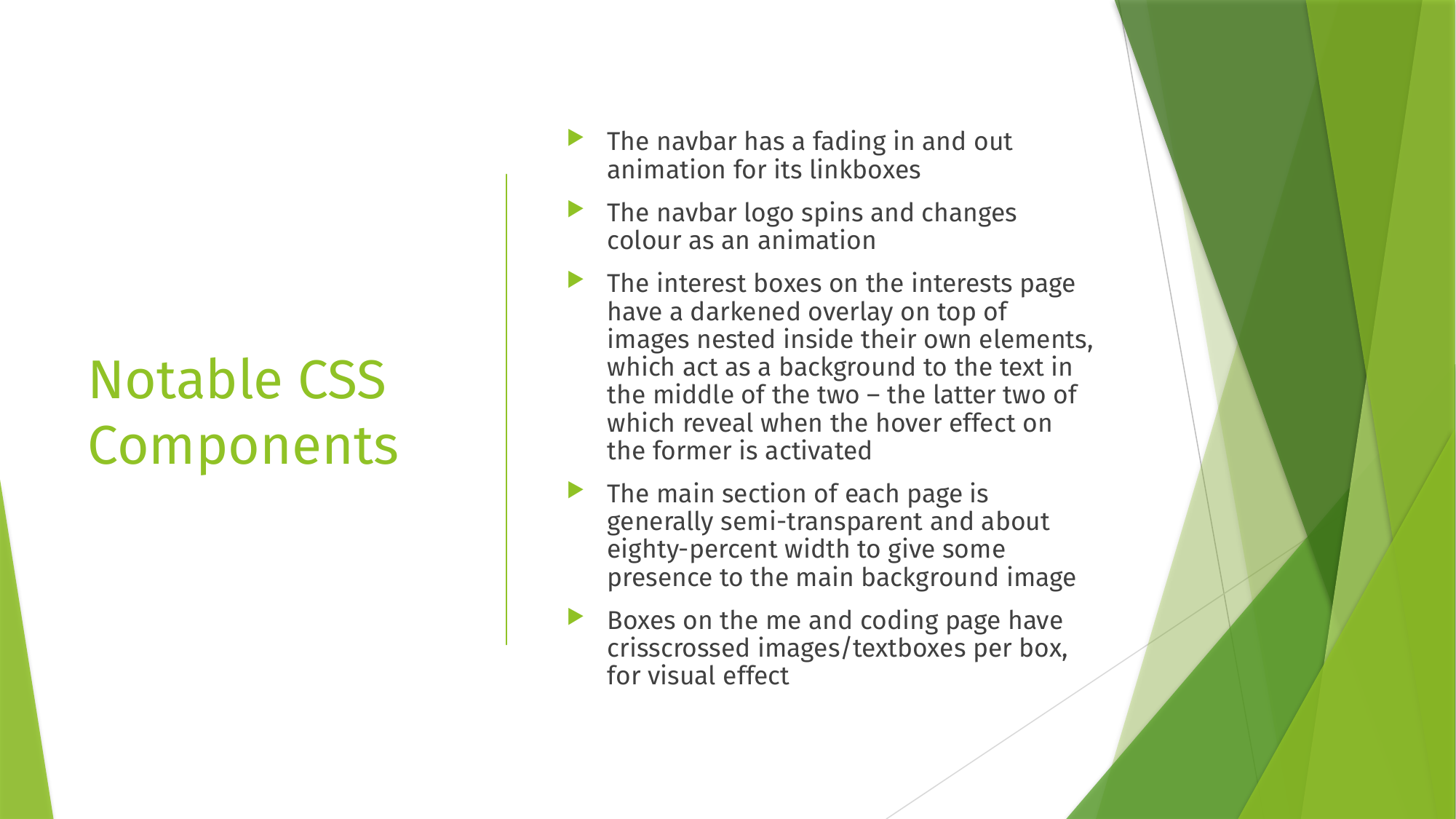

# Notable CSS Components
The navbar has a fading in and out animation for its linkboxes
The navbar logo spins and changes colour as an animation
The interest boxes on the interests page have a darkened overlay on top of images nested inside their own elements, which act as a background to the text in the middle of the two – the latter two of which reveal when the hover effect on the former is activated
The main section of each page is generally semi-transparent and about eighty-percent width to give some presence to the main background image
Boxes on the me and coding page have crisscrossed images/textboxes per box, for visual effect